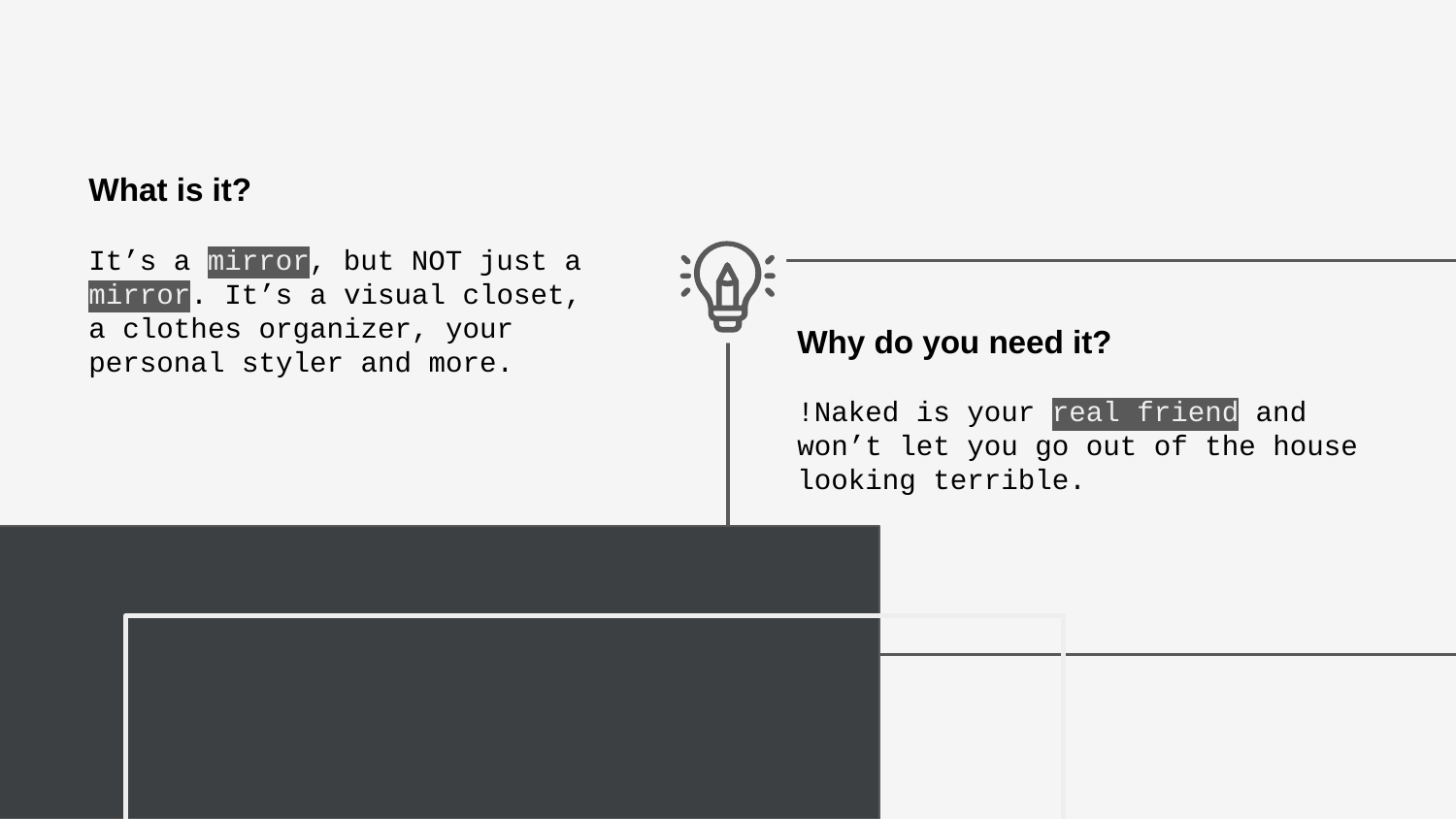

What is it?

It’s a mirror, but NOT just a mirror. It’s a visual closet, a clothes organizer, your personal styler and more.

Why do you need it?

!Naked is your real friend and won’t let you go out of the house looking terrible.